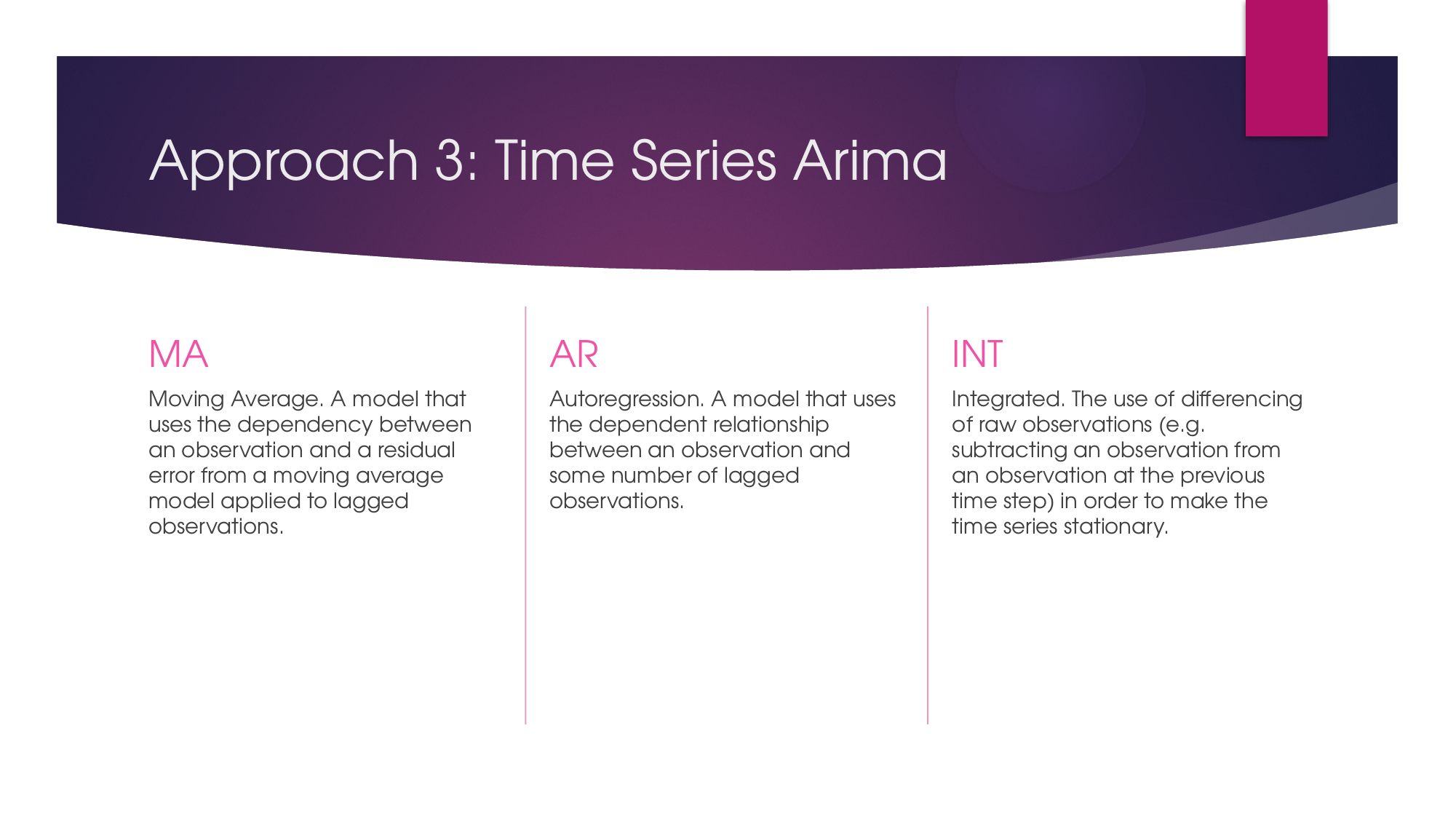

# Approach 3: Time Series Arima
AR
INT
MA
Integrated. The use of differencing of raw observations (e.g. subtracting an observation from an observation at the previous time step) in order to make the time series stationary.
Autoregression. A model that uses the dependent relationship between an observation and some number of lagged observations.

Moving Average. A model that uses the dependency between an observation and a residual error from a moving average model applied to lagged observations.